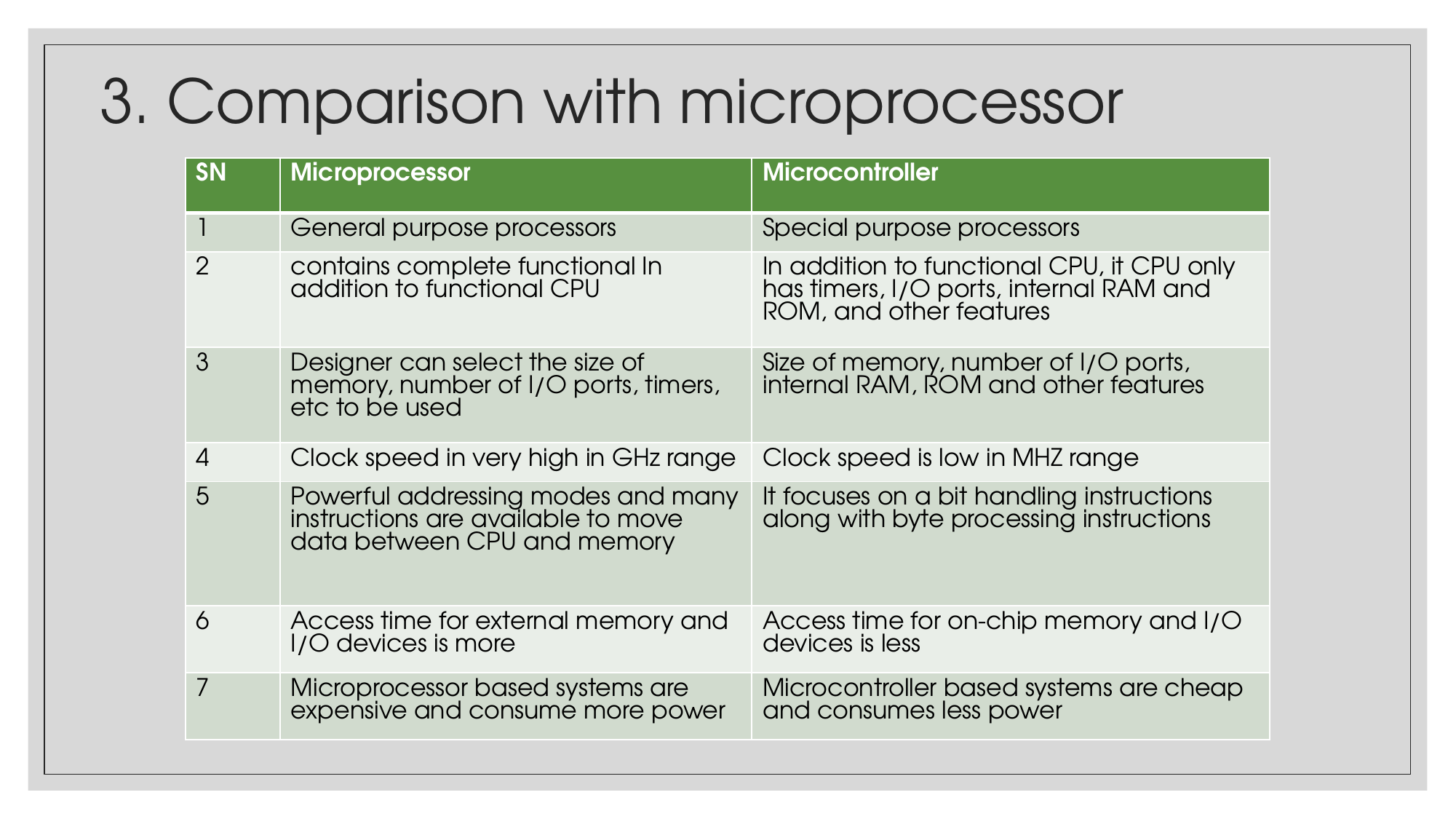

# 3. Comparison with microprocessor
| SN | Microprocessor | Microcontroller |
| --- | --- | --- |
| 1 | General purpose processors | Special purpose processors |
| 2 | contains complete functional In addition to functional CPU | In addition to functional CPU, it CPU only has timers, I/O ports, internal RAM and ROM, and other features |
| 3 | Designer can select the size of memory, number of I/O ports, timers, etc to be used | Size of memory, number of I/O ports, internal RAM, ROM and other features |
| 4 | Clock speed in very high in GHz range | Clock speed is low in MHZ range |
| 5 | Powerful addressing modes and many instructions are available to move data between CPU and memory | It focuses on a bit handling instructions along with byte processing instructions |
| 6 | Access time for external memory and I/O devices is more | Access time for on-chip memory and I/O devices is less |
| 7 | Microprocessor based systems are expensive and consume more power | Microcontroller based systems are cheap and consumes less power |